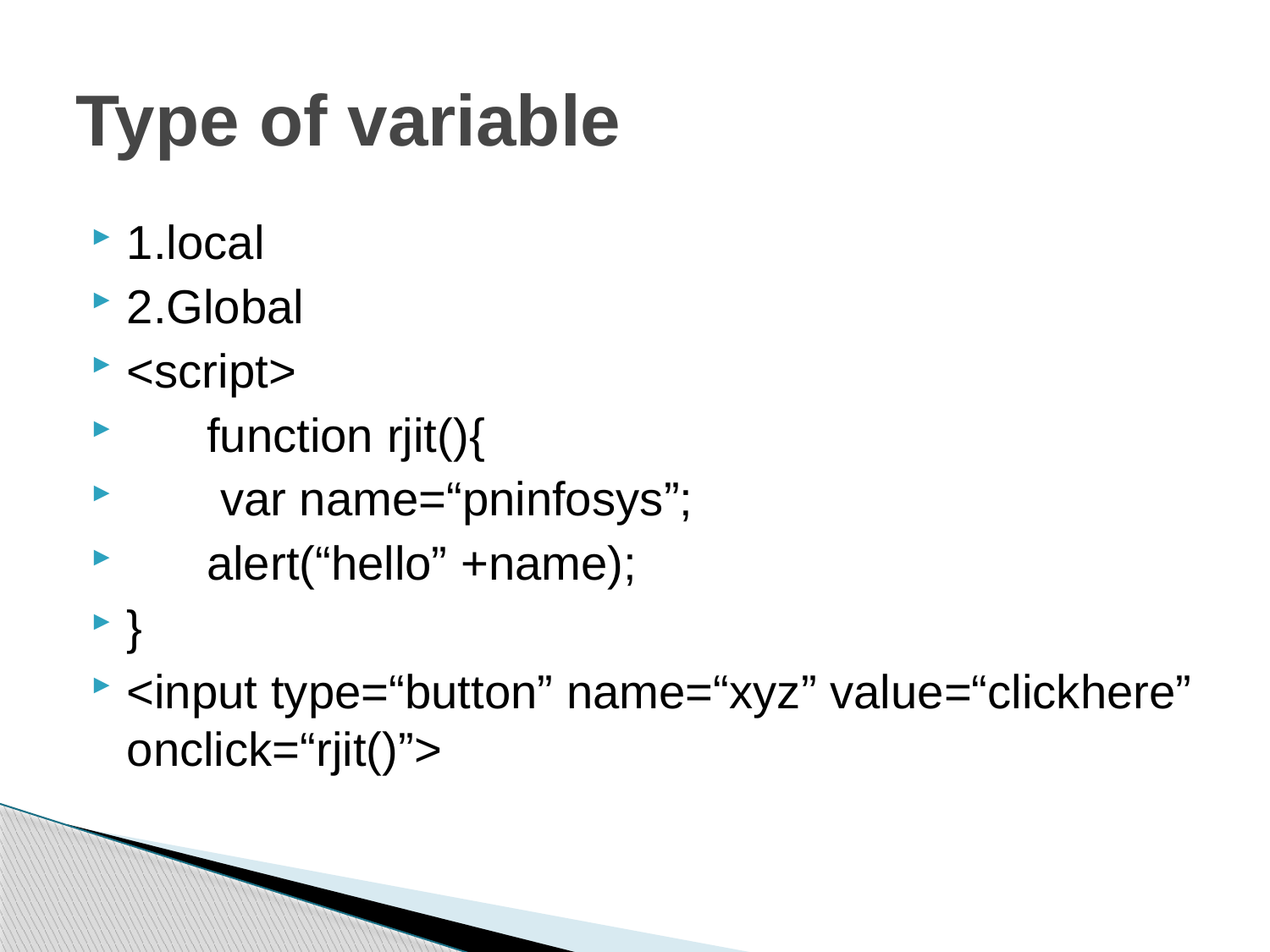

# Type of variable
1.local
2.Global
<script>
      function rjit(){
       var name=“pninfosys”;
      alert(“hello” +name);
}
<input type=“button” name=“xyz” value=“clickhere” onclick=“rjit()”>